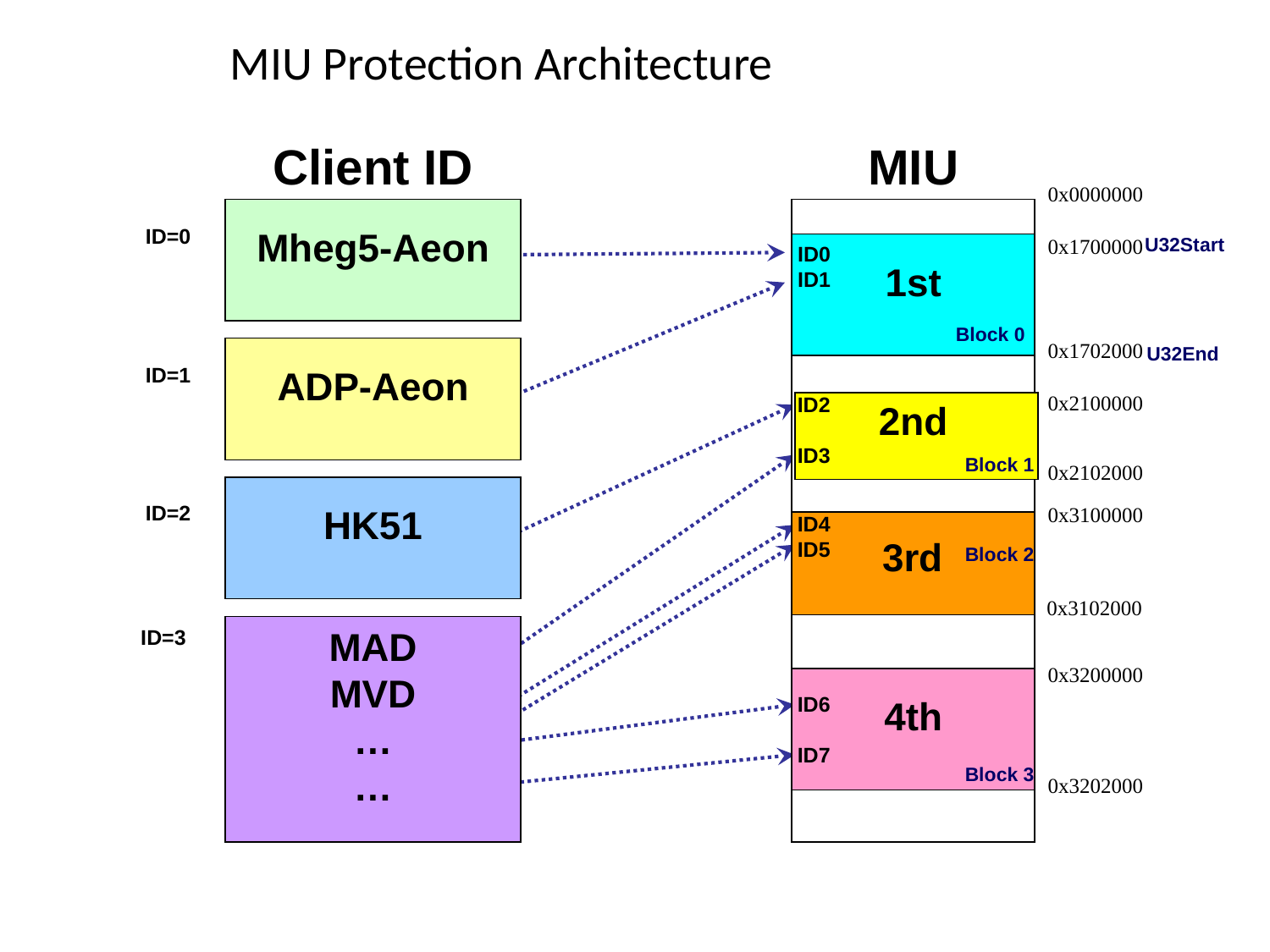

MIU Protection Architecture
Client ID
MIU

0x0000000

ID=0
Mheg5-Aeon
0x1700000
U32Start

ID0
ID1

1st

Block 0
0x1702000

U32End
ID=1
ADP-Aeon
0x2100000
ID2

ID3

2nd

Block 1
0x2102000

ID=2
HK51
0x3100000
ID4
ID5

3rd
Block 2

0x3102000

MAD
MVD
…
…
ID=3
0x3200000

ID6

ID7

4th

Block 3
0x3202000